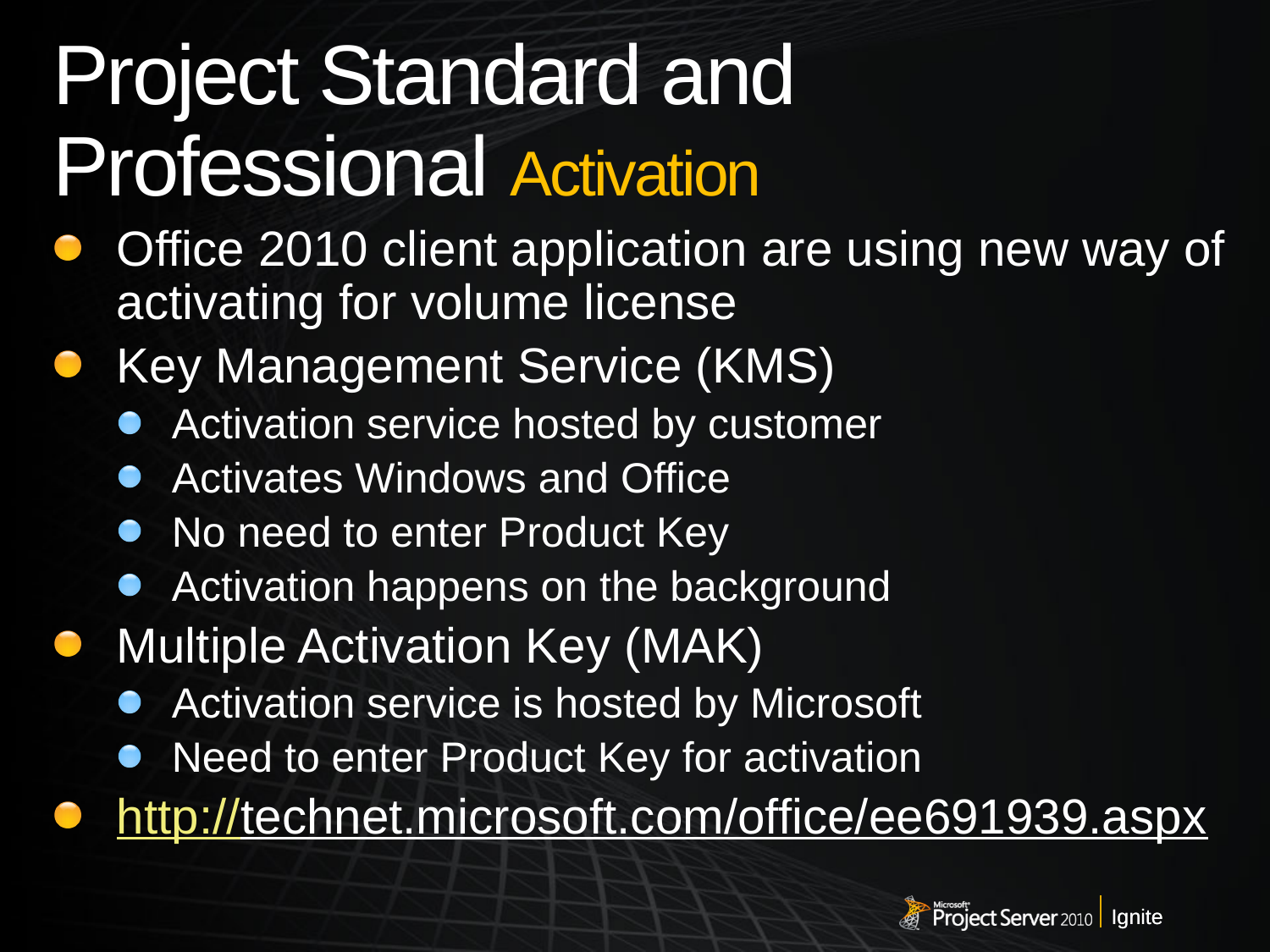

# Project Standard and Professional Activation
Office 2010 client application are using new way of activating for volume license
Key Management Service (KMS)
Activation service hosted by customer
Activates Windows and Office
No need to enter Product Key
Activation happens on the background
Multiple Activation Key (MAK)
Activation service is hosted by Microsoft
Need to enter Product Key for activation
http://technet.microsoft.com/office/ee691939.aspx